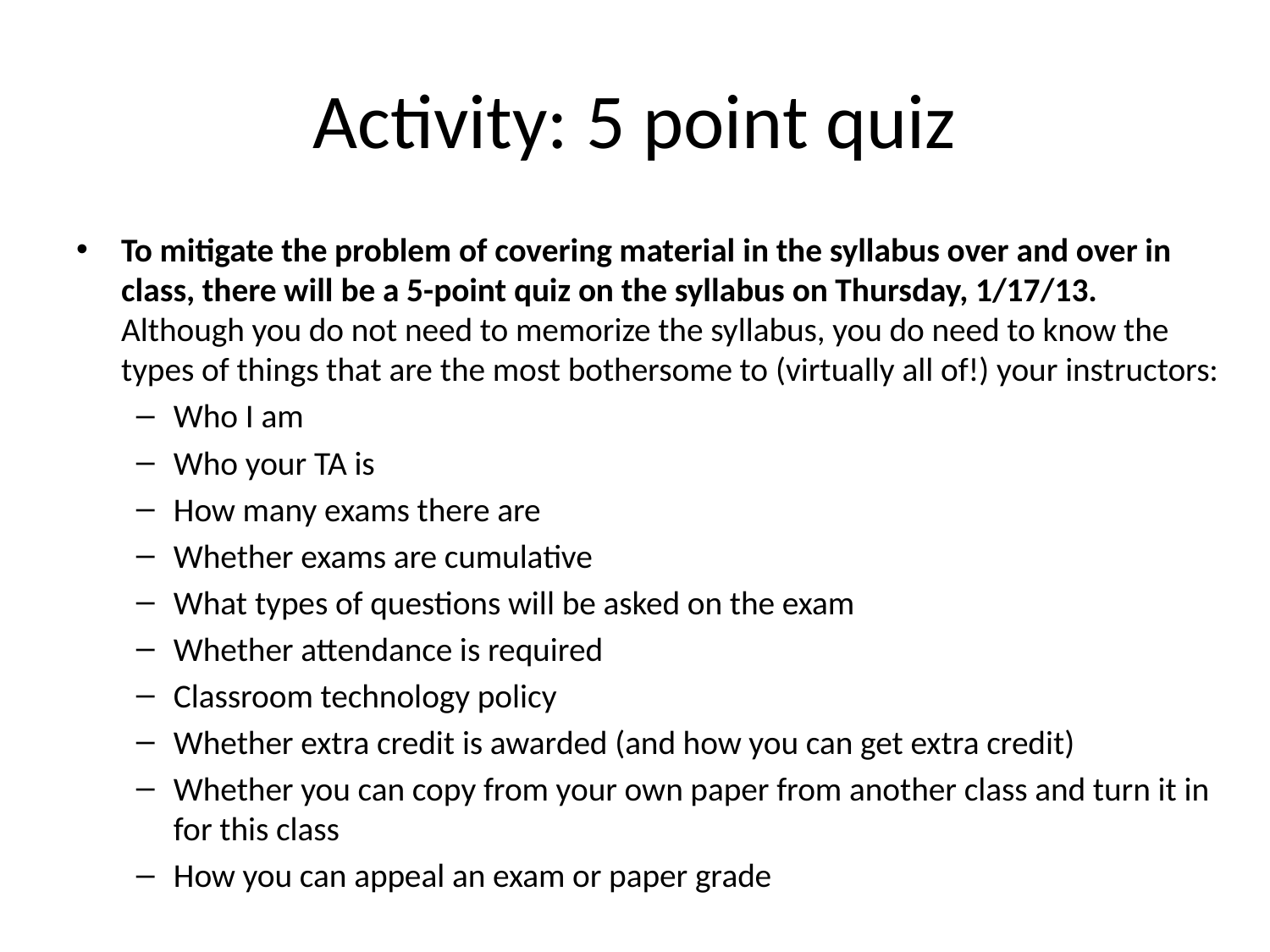

# Activity: 5 point quiz
To mitigate the problem of covering material in the syllabus over and over in class, there will be a 5-point quiz on the syllabus on Thursday, 1/17/13.  Although you do not need to memorize the syllabus, you do need to know the types of things that are the most bothersome to (virtually all of!) your instructors:
Who I am
Who your TA is
How many exams there are
Whether exams are cumulative
What types of questions will be asked on the exam
Whether attendance is required
Classroom technology policy
Whether extra credit is awarded (and how you can get extra credit)
Whether you can copy from your own paper from another class and turn it in for this class
How you can appeal an exam or paper grade